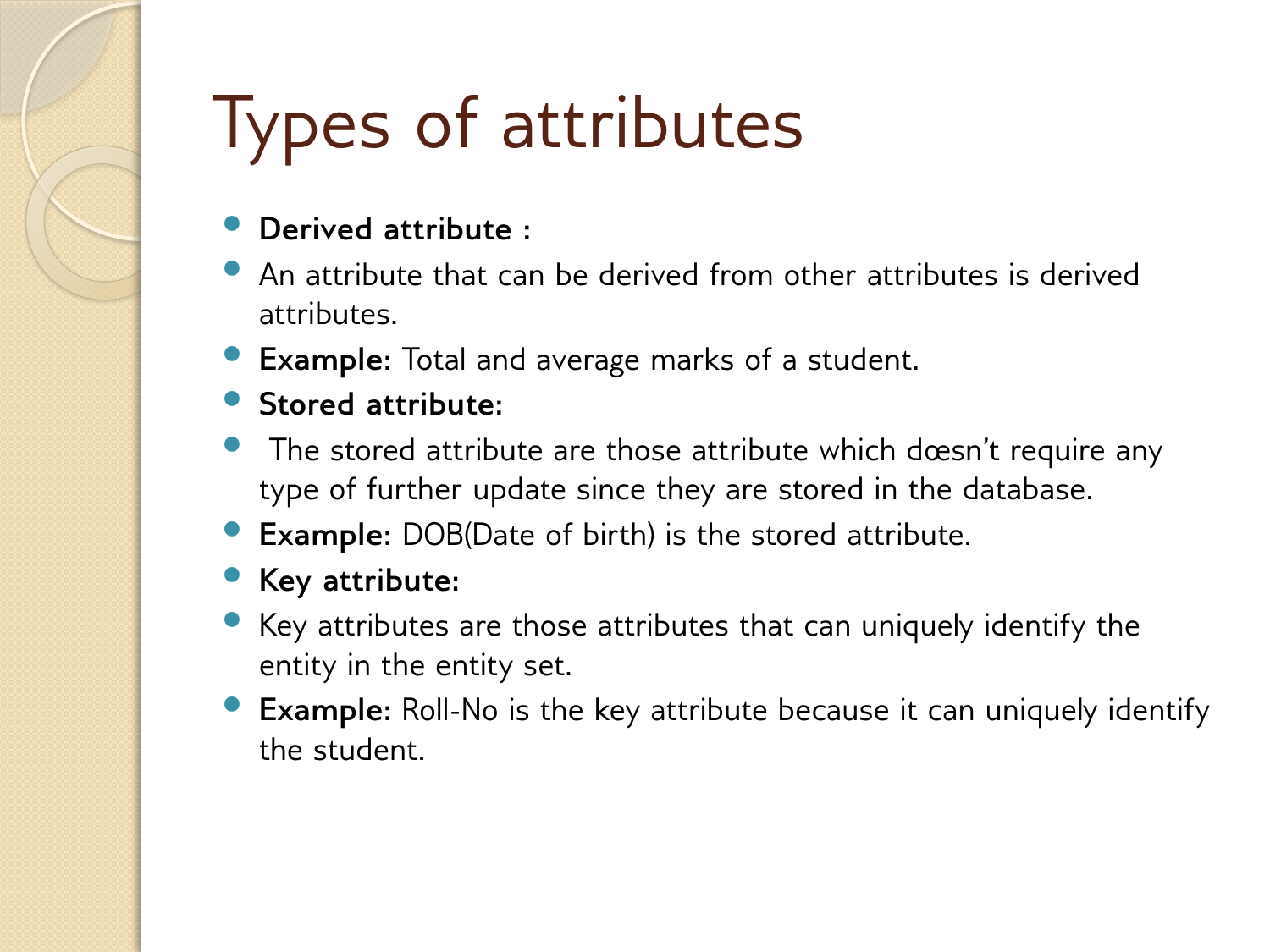

# Types of attributes
Derived attribute :
An attribute that can be derived from other attributes is derived attributes.
Example: Total and average marks of a student.
Stored attribute:
 The stored attribute are those attribute which doesn’t require any type of further update since they are stored in the database.
Example: DOB(Date of birth) is the stored attribute.
Key attribute:
Key attributes are those attributes that can uniquely identify the entity in the entity set.
Example: Roll-No is the key attribute because it can uniquely identify the student.